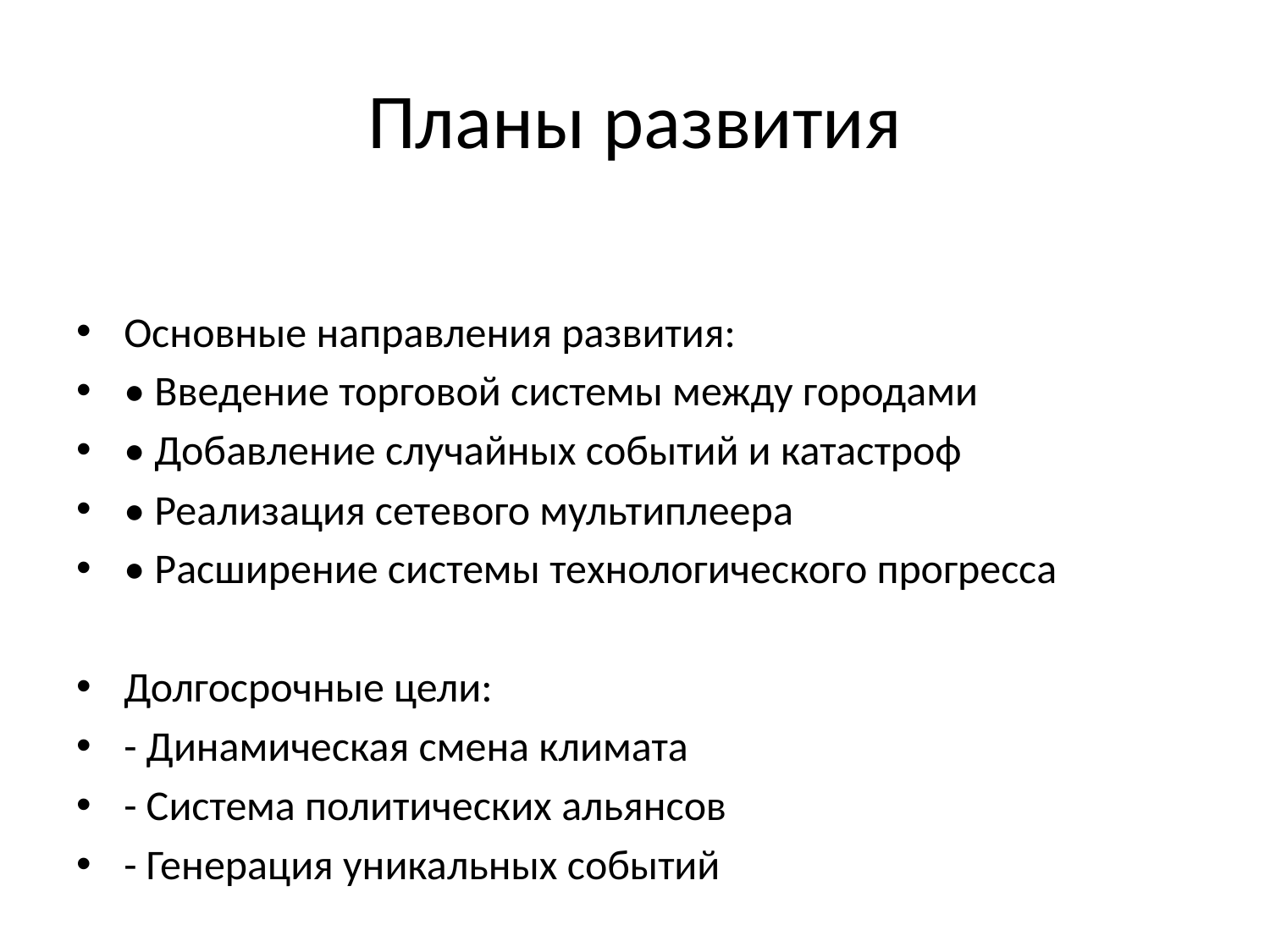

# Планы развития

Основные направления развития:
• Введение торговой системы между городами
• Добавление случайных событий и катастроф
• Реализация сетевого мультиплеера
• Расширение системы технологического прогресса

Долгосрочные цели:
- Динамическая смена климата
- Система политических альянсов
- Генерация уникальных событий